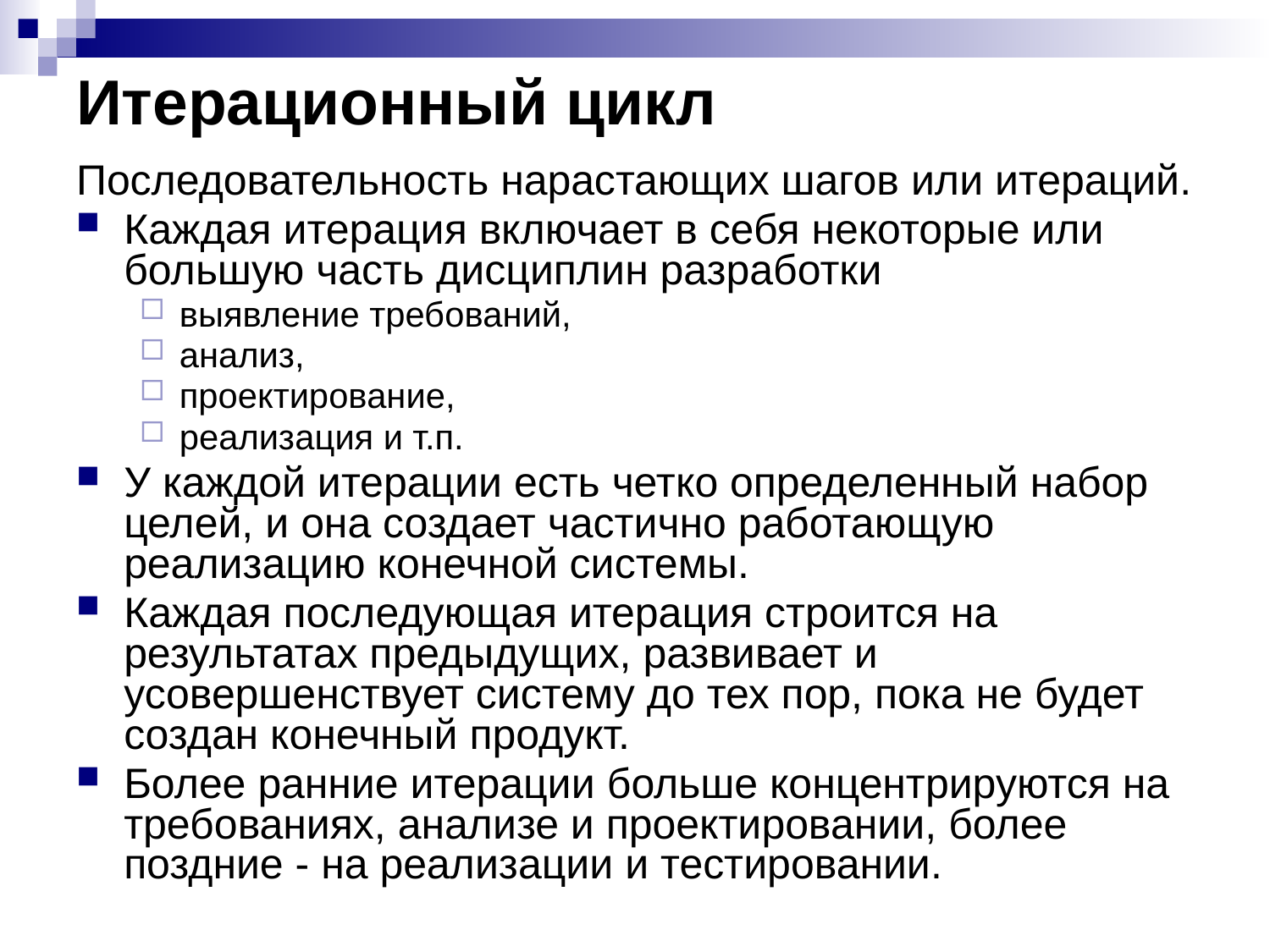

# Итерационный цикл
Последовательность нарастающих шагов или итераций.
Каждая итерация включает в себя некоторые или большую часть дисциплин разработки
выявление требований,
анализ,
проектирование,
реализация и т.п.
У каждой итерации есть четко определенный набор целей, и она создает частично работающую реализацию конечной системы.
Каждая последующая итерация строится на результатах предыдущих, развивает и усовершенствует систему до тех пор, пока не будет создан конечный продукт.
Более ранние итерации больше концентрируются на требованиях, анализе и проектировании, более поздние - на реализации и тестировании.